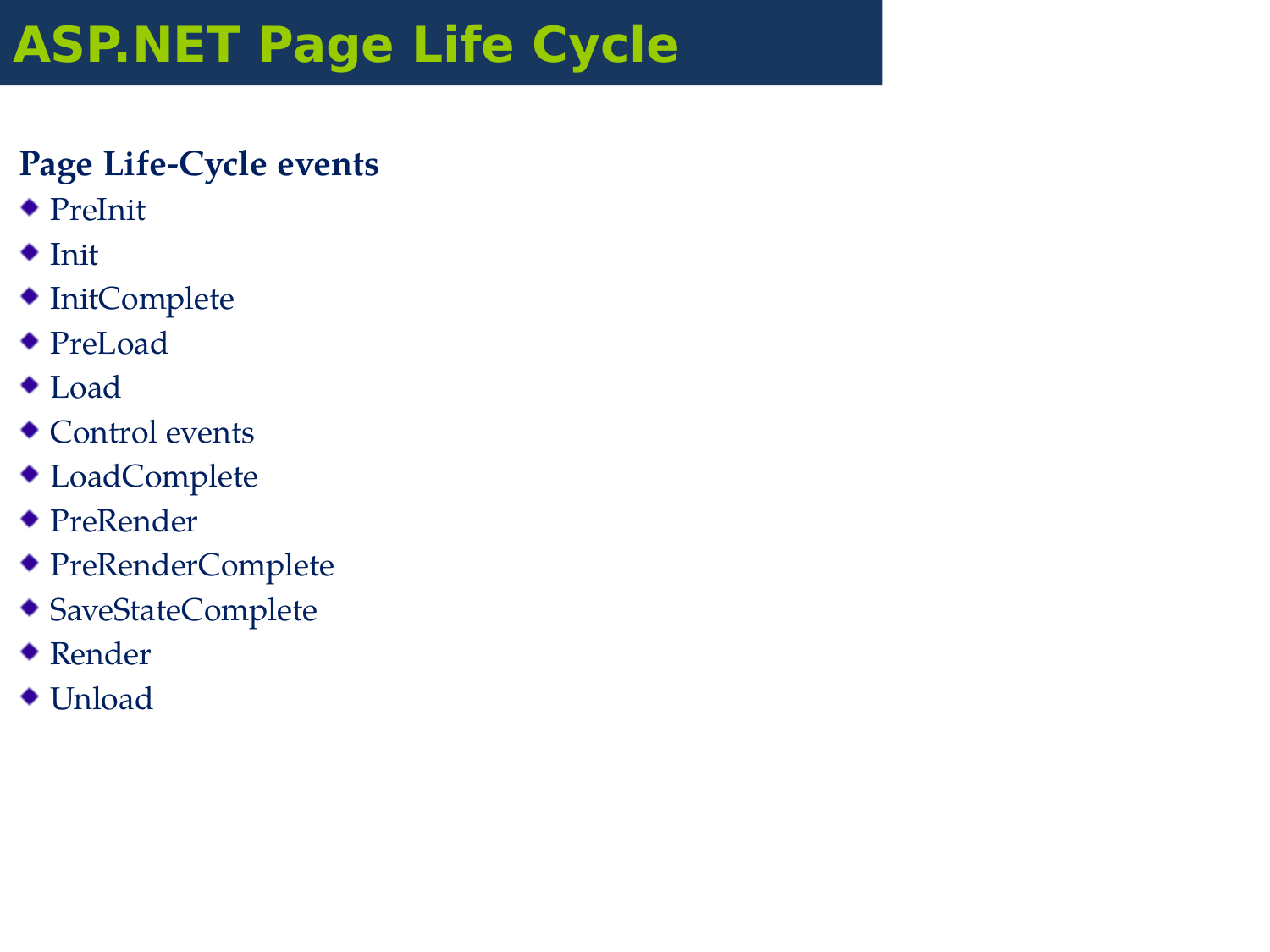

# ASP.NET Page Life Cycle

Page Life-Cycle events
PreInit
Init
InitComplete
PreLoad
Load
Control events
LoadComplete
PreRender
PreRenderComplete
SaveStateComplete
Render
Unload